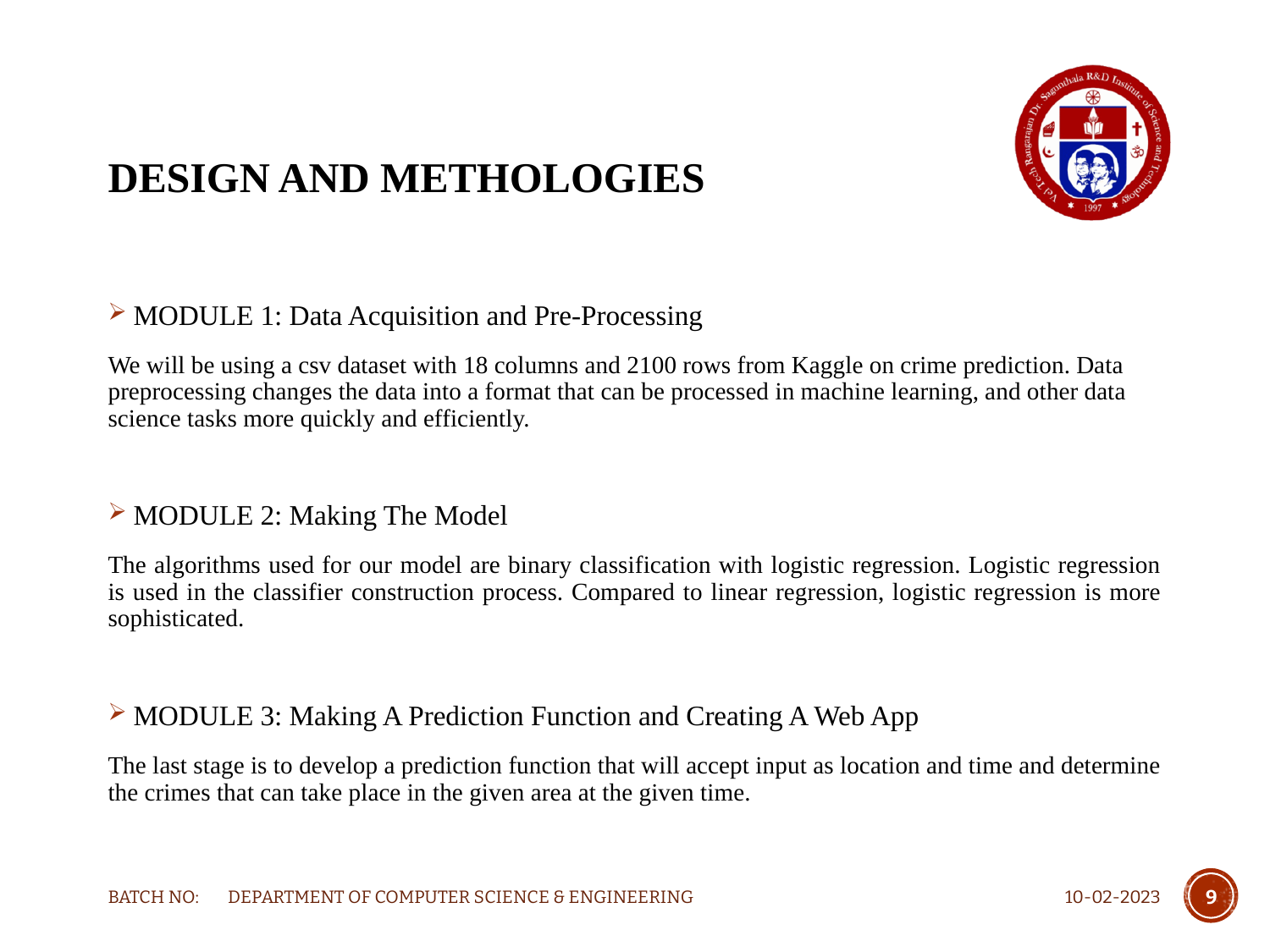

# DESIGN AND METHOLOGIES
MODULE 1: Data Acquisition and Pre-Processing
We will be using a csv dataset with 18 columns and 2100 rows from Kaggle on crime prediction. Data preprocessing changes the data into a format that can be processed in machine learning, and other data science tasks more quickly and efficiently.

MODULE 2: Making The Model
The algorithms used for our model are binary classification with logistic regression. Logistic regression is used in the classifier construction process. Compared to linear regression, logistic regression is more sophisticated.

MODULE 3: Making A Prediction Function and Creating A Web App
The last stage is to develop a prediction function that will accept input as location and time and determine the crimes that can take place in the given area at the given time.

BATCH NO:        DEPARTMENT OF COMPUTER SCIENCE & ENGINEERING
10-02-2023
9